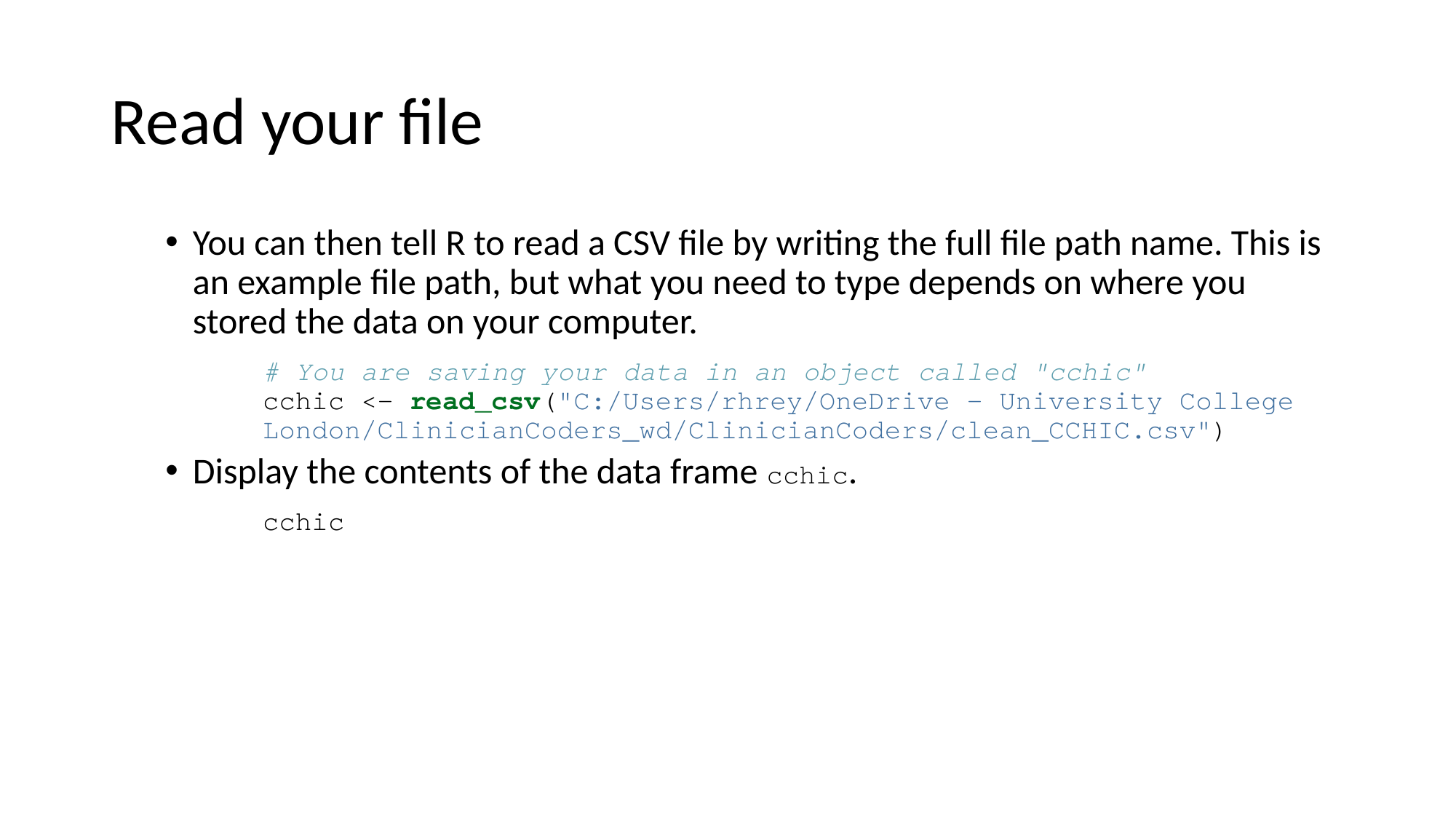

# Read your file
You can then tell R to read a CSV file by writing the full file path name. This is an example file path, but what you need to type depends on where you stored the data on your computer.
# You are saving your data in an object called "cchic" cchic <- read_csv("C:/Users/rhrey/OneDrive - University College London/ClinicianCoders_wd/ClinicianCoders/clean_CCHIC.csv")
Display the contents of the data frame cchic.
cchic